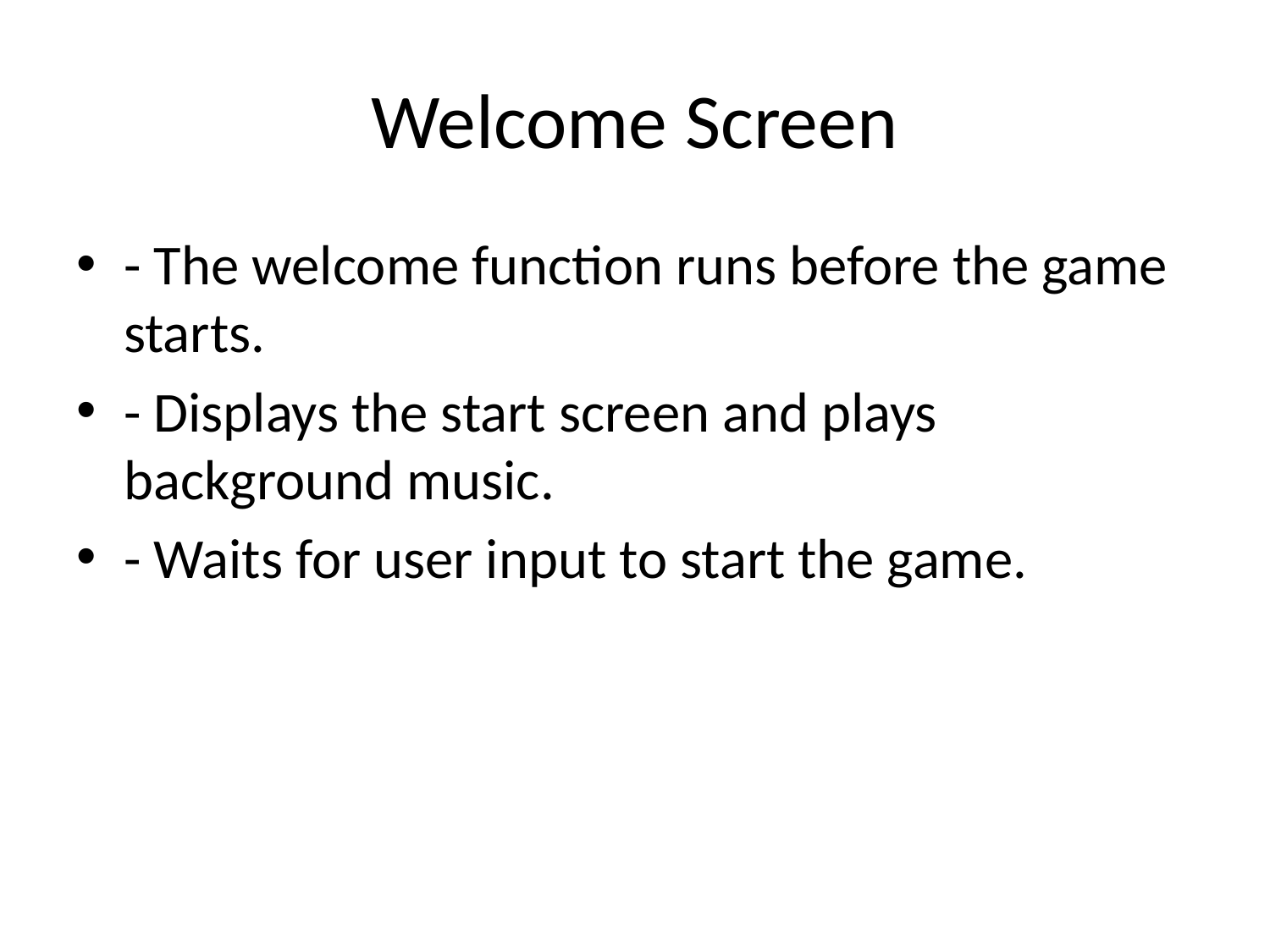

# Welcome Screen
- The welcome function runs before the game starts.
- Displays the start screen and plays background music.
- Waits for user input to start the game.